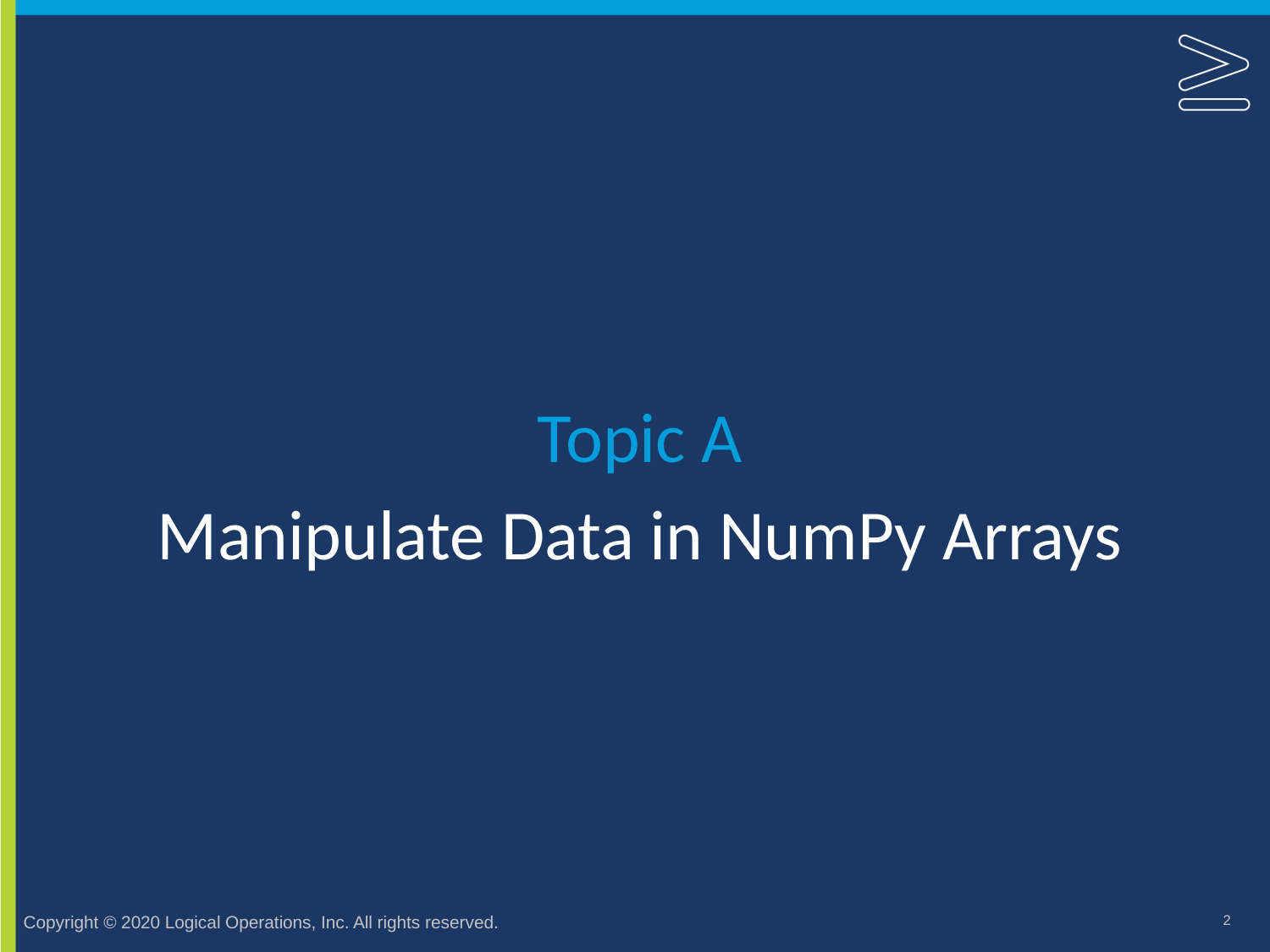

Topic A
# Manipulate Data in NumPy Arrays
2